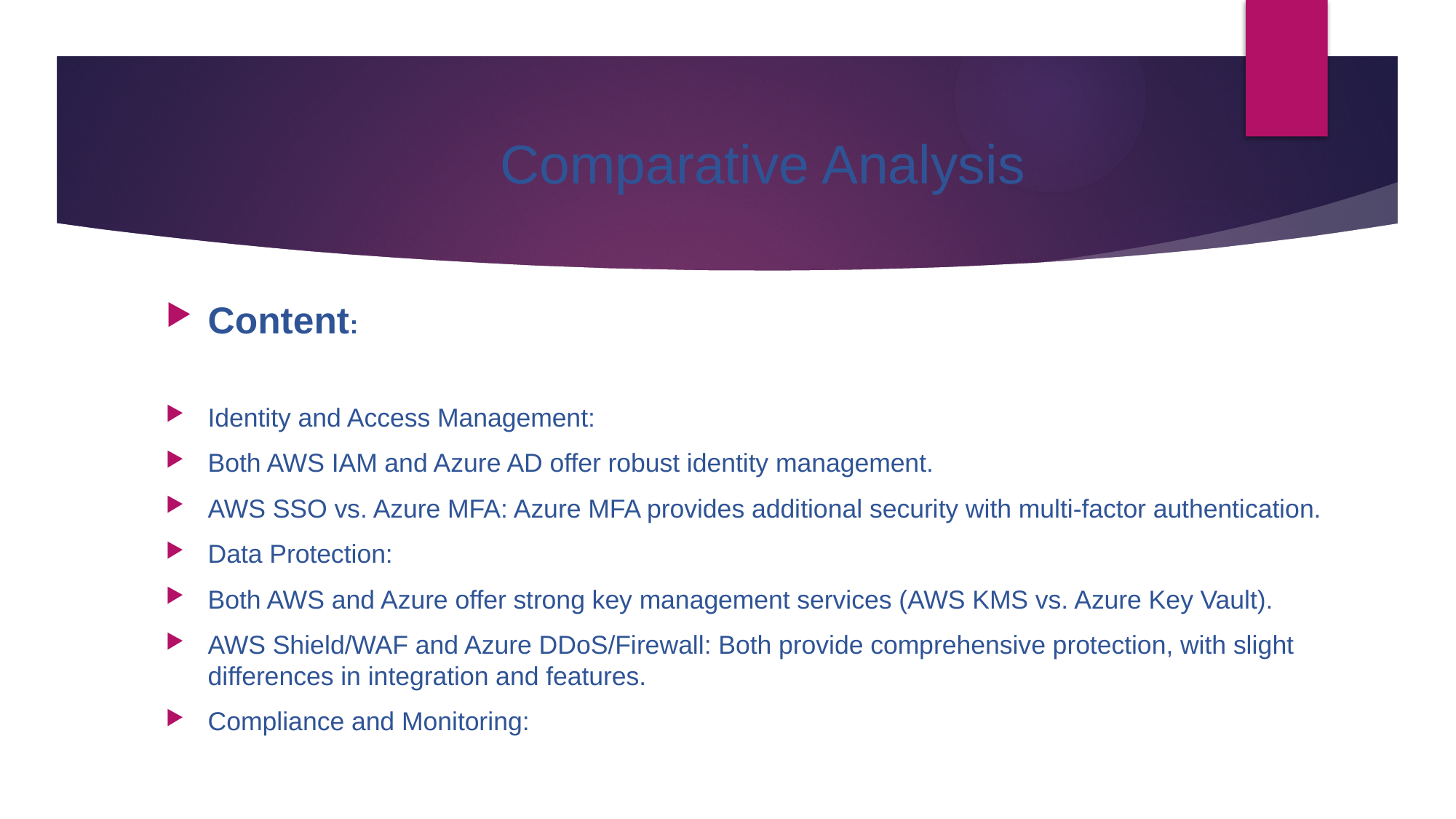

# Comparative Analysis
Content:

Identity and Access Management:
Both AWS IAM and Azure AD offer robust identity management.
AWS SSO vs. Azure MFA: Azure MFA provides additional security with multi-factor authentication.
Data Protection:
Both AWS and Azure offer strong key management services (AWS KMS vs. Azure Key Vault).
AWS Shield/WAF and Azure DDoS/Firewall: Both provide comprehensive protection, with slight differences in integration and features.
Compliance and Monitoring: